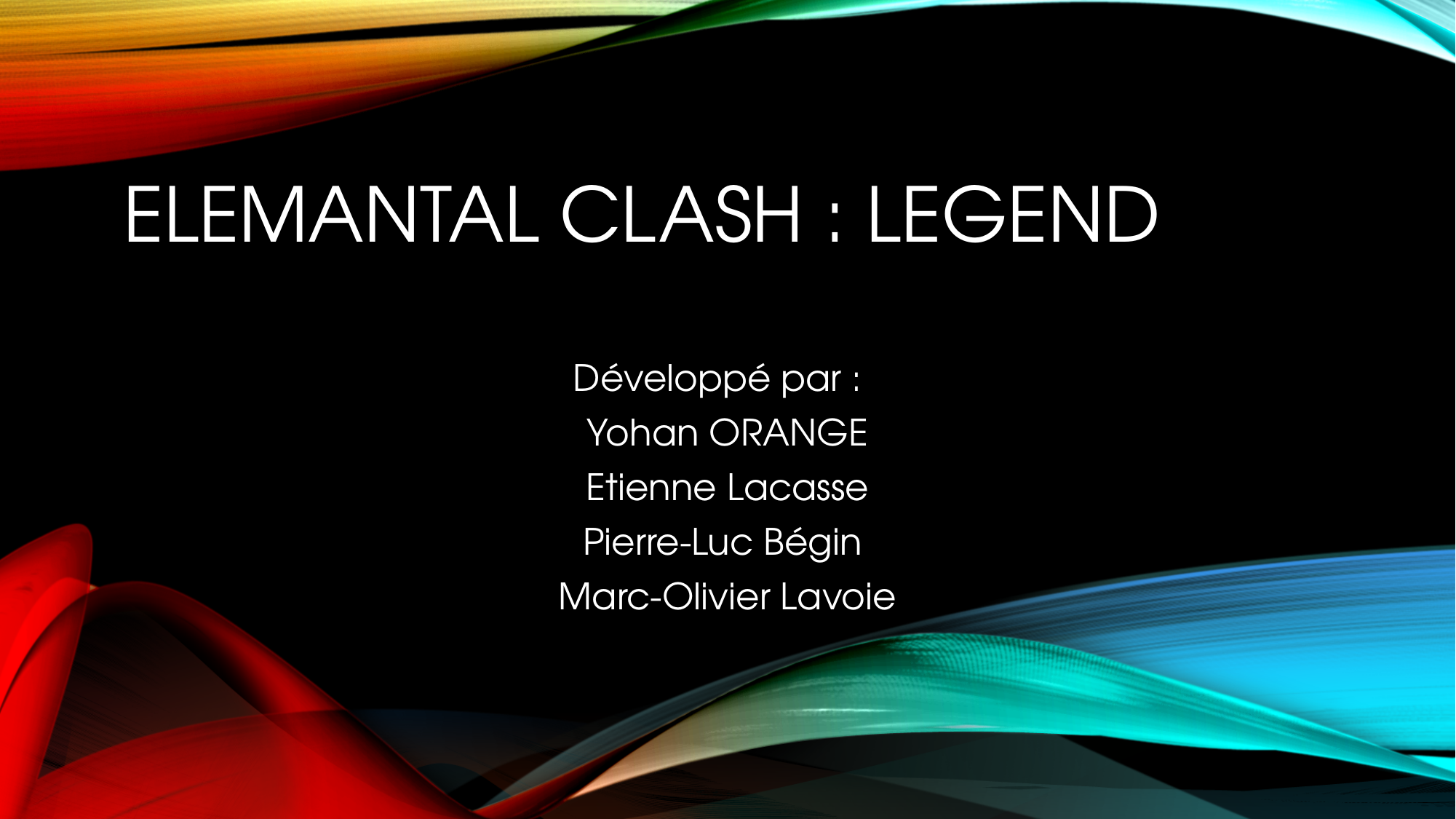

# Elemantal Clash : Legend
Développé par :
Yohan ORANGE
Etienne Lacasse
Pierre-Luc Bégin
Marc-Olivier Lavoie